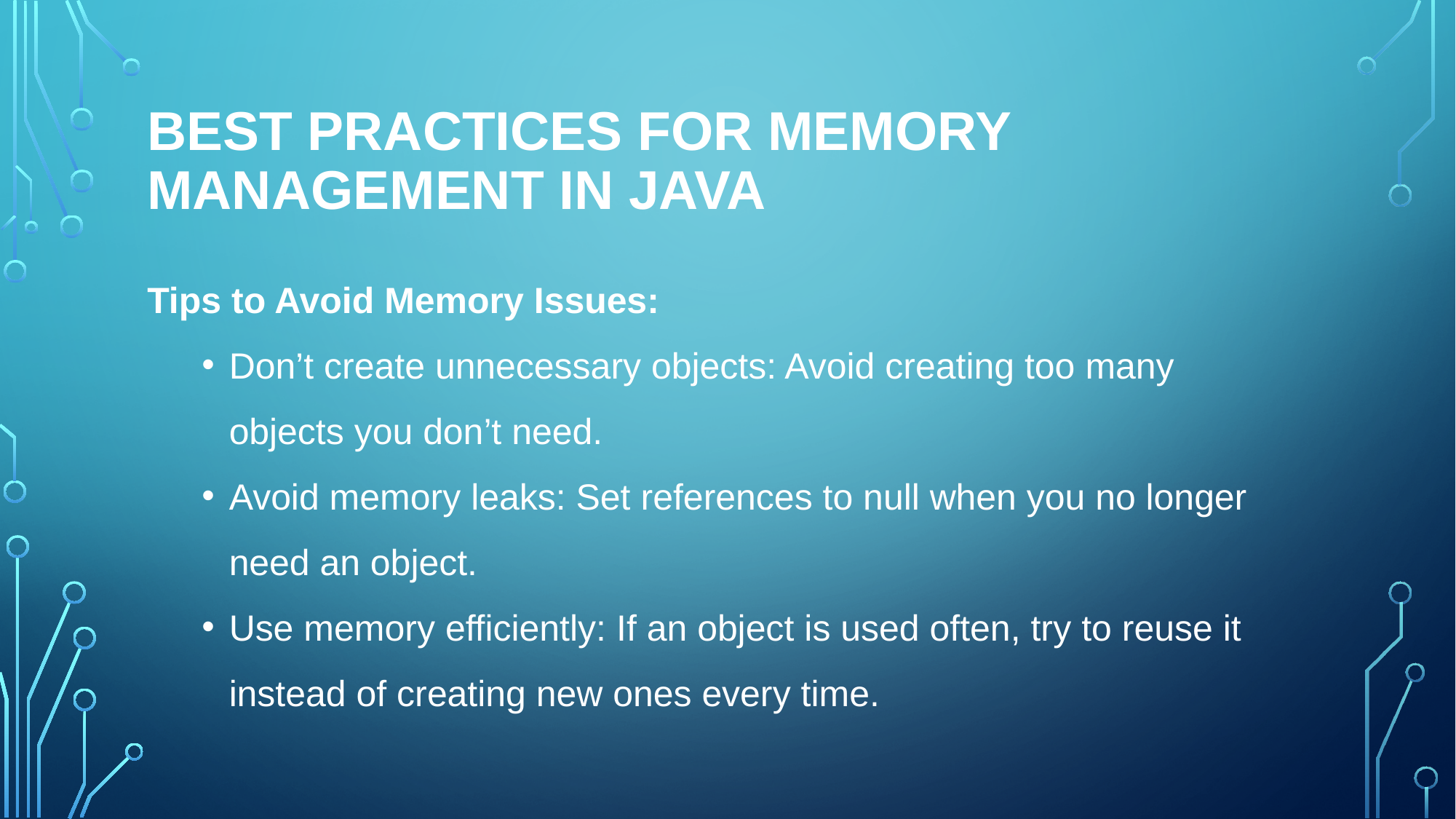

# Best Practices for Memory Management in Java
Tips to Avoid Memory Issues:
Don’t create unnecessary objects: Avoid creating too many objects you don’t need.
Avoid memory leaks: Set references to null when you no longer need an object.
Use memory efficiently: If an object is used often, try to reuse it instead of creating new ones every time.